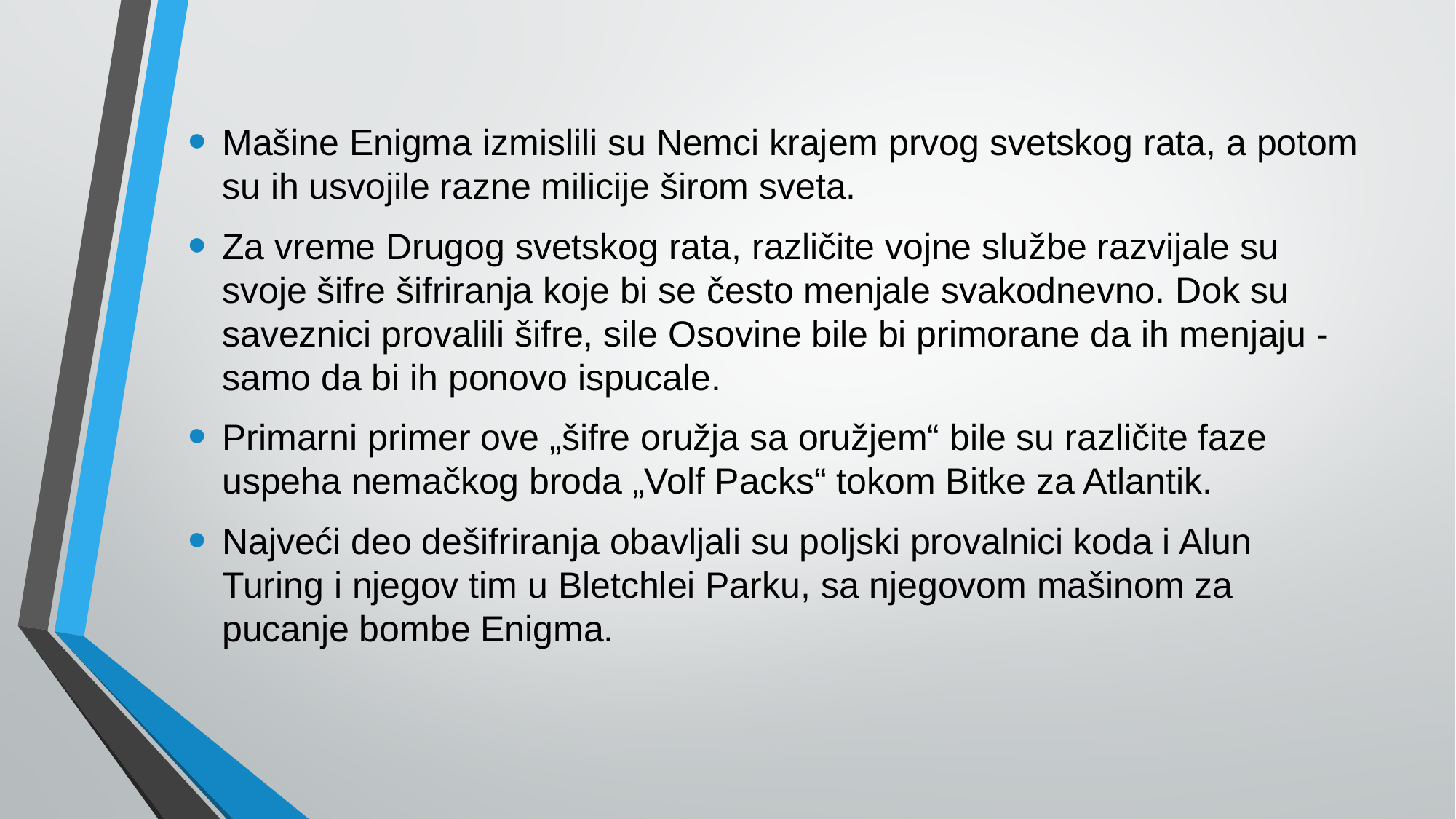

Mašine Enigma izmislili su Nemci krajem prvog svetskog rata, a potom su ih usvojile razne milicije širom sveta.
Za vreme Drugog svetskog rata, različite vojne službe razvijale su svoje šifre šifriranja koje bi se često menjale svakodnevno. Dok su saveznici provalili šifre, sile Osovine bile bi primorane da ih menjaju - samo da bi ih ponovo ispucale.
Primarni primer ove „šifre oružja sa oružjem“ bile su različite faze uspeha nemačkog broda „Volf Packs“ tokom Bitke za Atlantik.
Najveći deo dešifriranja obavljali su poljski provalnici koda i Alun Turing i njegov tim u Bletchlei Parku, sa njegovom mašinom za pucanje bombe Enigma.